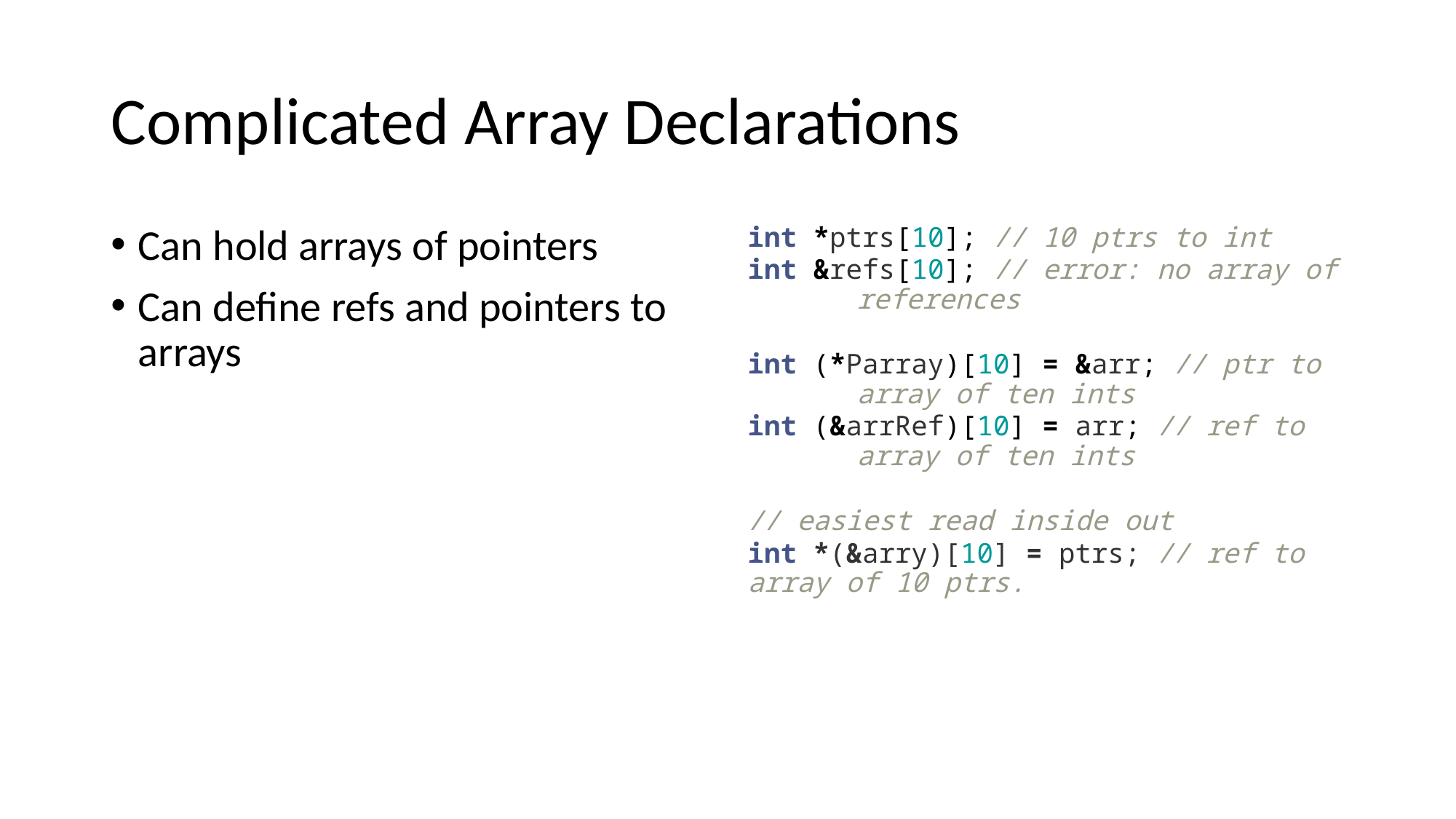

# Complicated Array Declarations
Can hold arrays of pointers
Can define refs and pointers to arrays
int *ptrs[10]; // 10 ptrs to int
int &refs[10]; // error: no array of 	references

int (*Parray)[10] = &arr; // ptr to 	array of ten ints
int (&arrRef)[10] = arr; // ref to 	array of ten ints

// easiest read inside out
int *(&arry)[10] = ptrs; // ref to array of 10 ptrs.